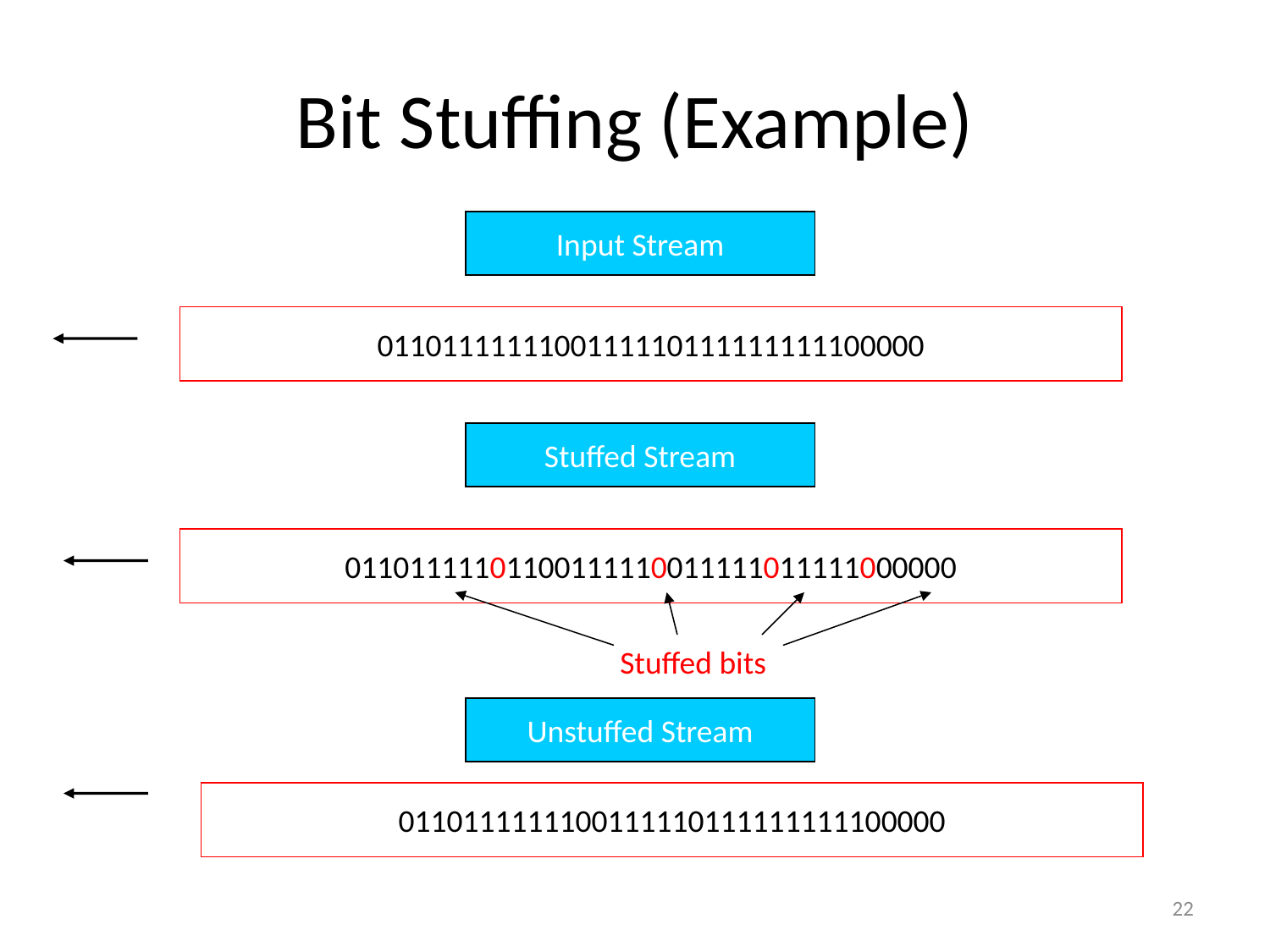

# Bit Stuffing (Example)
Input Stream
0110111111100111110111111111100000

Stuffed Stream
01101111101100111110011111011111000000

Stuffed bits
Unstuffed Stream
0110111111100111110111111111100000

22